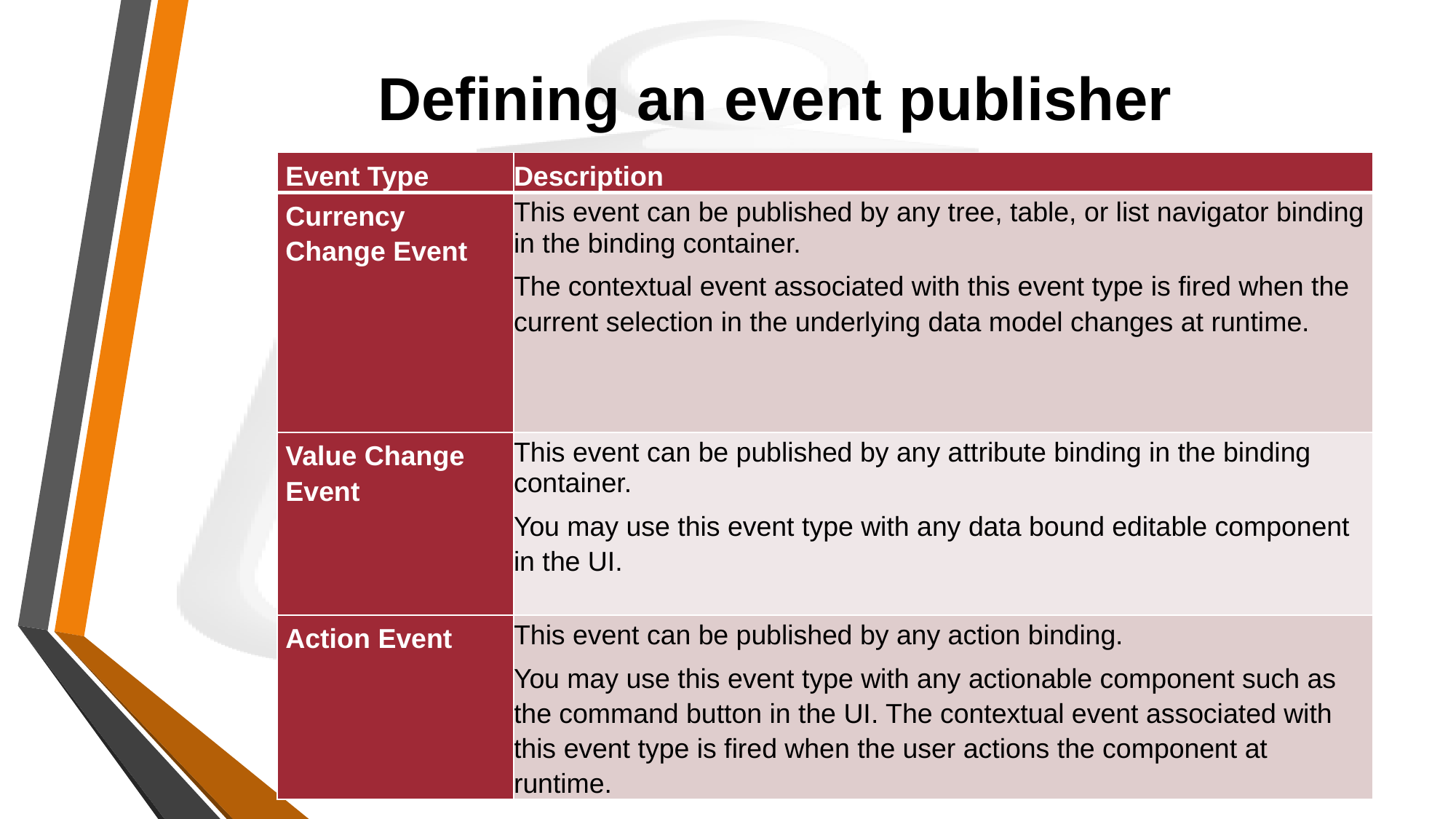

# Defining an event publisher
| Event Type | Description |
| --- | --- |
| Currency Change Event | This event can be published by any tree, table, or list navigator binding in the binding container. The contextual event associated with this event type is fired when the current selection in the underlying data model changes at runtime. |
| Value Change Event | This event can be published by any attribute binding in the binding container. You may use this event type with any data bound editable component in the UI. |
| Action Event | This event can be published by any action binding. You may use this event type with any actionable component such as the command button in the UI. The contextual event associated with this event type is fired when the user actions the component at runtime. |